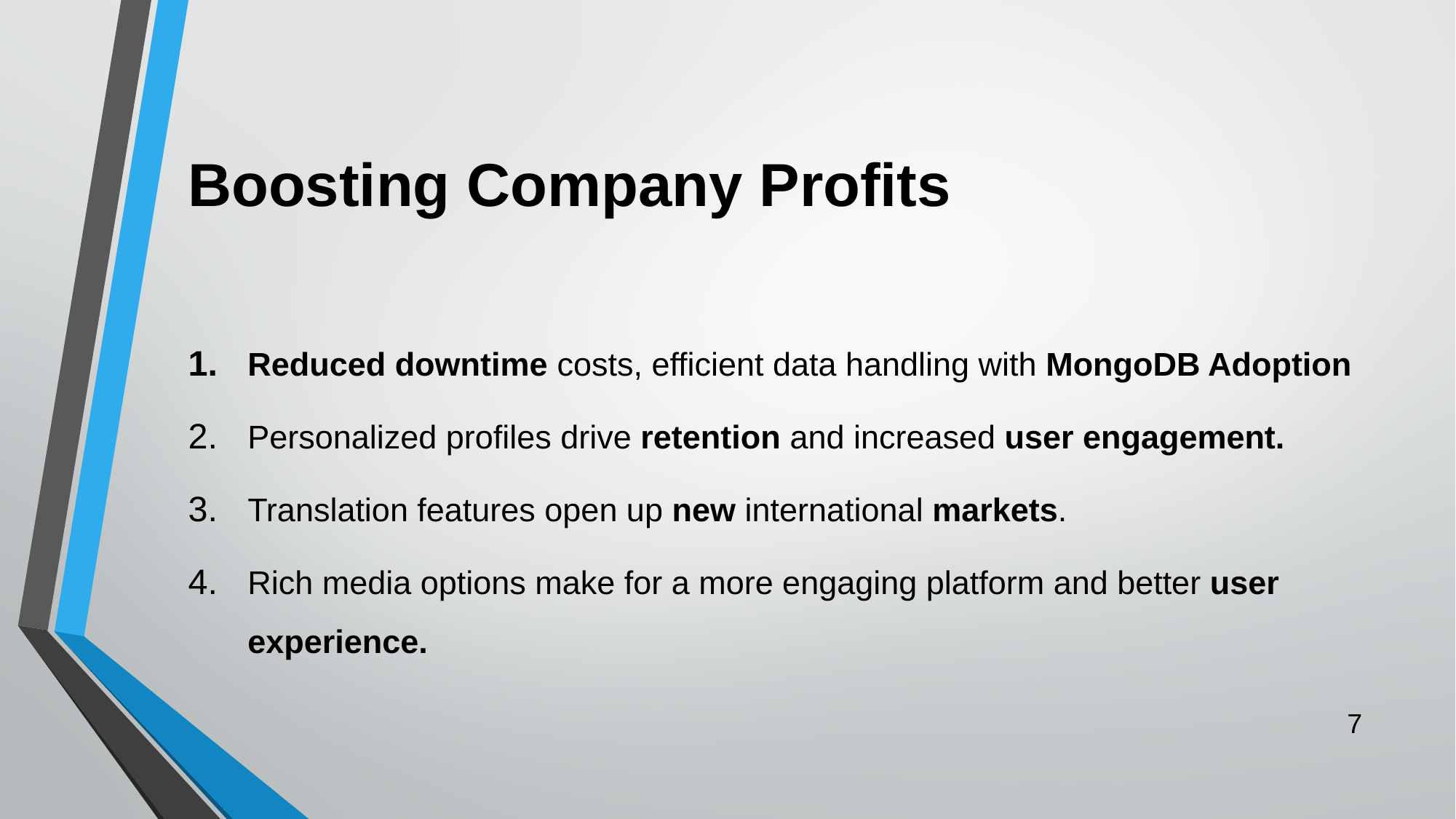

# Boosting Company Profits
Reduced downtime costs, efficient data handling with MongoDB Adoption
Personalized profiles drive retention and increased user engagement.
Translation features open up new international markets.
Rich media options make for a more engaging platform and better user experience.

7